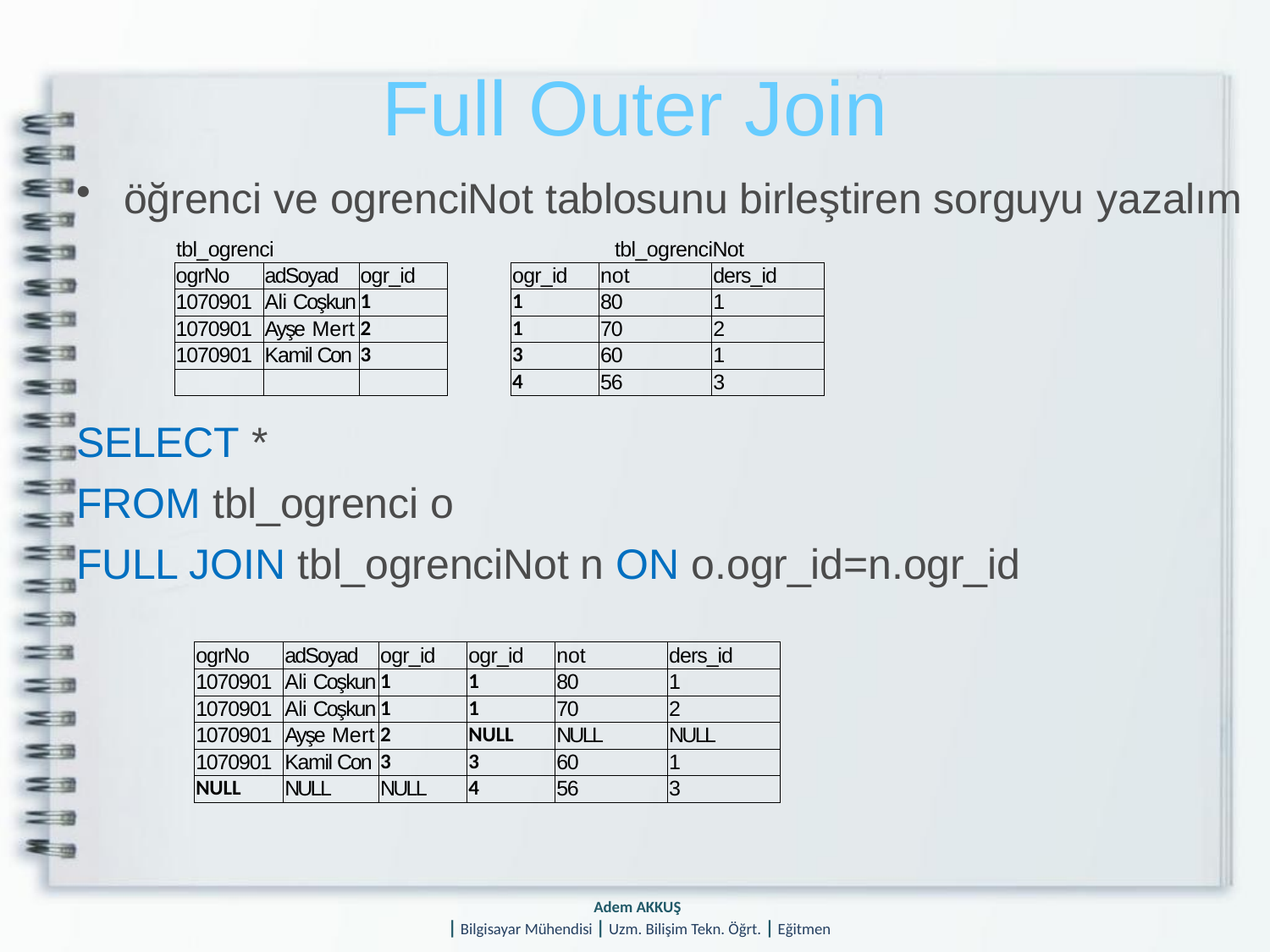

# Full Outer Join
öğrenci ve ogrenciNot tablosunu birleştiren sorguyu yazalım
tbl_ogrenci	tbl_ogrenciNot
| ogrNo | adSoyad | ogr\_id |
| --- | --- | --- |
| 1070901 | Ali Coşkun | 1 |
| 1070901 | Ayşe Mert | 2 |
| 1070901 | Kamil Con | 3 |
|  |  |  |
| ogr\_id | not | ders\_id |
| --- | --- | --- |
| 1 | 80 | 1 |
| 1 | 70 | 2 |
| 3 | 60 | 1 |
| 4 | 56 | 3 |
SELECT *
FROM tbl_ogrenci o
FULL JOIN tbl_ogrenciNot n ON o.ogr_id=n.ogr_id
| ogrNo | adSoyad | ogr\_id | ogr\_id | not | ders\_id |
| --- | --- | --- | --- | --- | --- |
| 1070901 | Ali Coşkun | 1 | 1 | 80 | 1 |
| 1070901 | Ali Coşkun | 1 | 1 | 70 | 2 |
| 1070901 | Ayşe Mert | 2 | NULL | NULL | NULL |
| 1070901 | Kamil Con | 3 | 3 | 60 | 1 |
| NULL | NULL | NULL | 4 | 56 | 3 |
Adem AKKUŞ
| Bilgisayar Mühendisi | Uzm. Bilişim Tekn. Öğrt. | Eğitmen